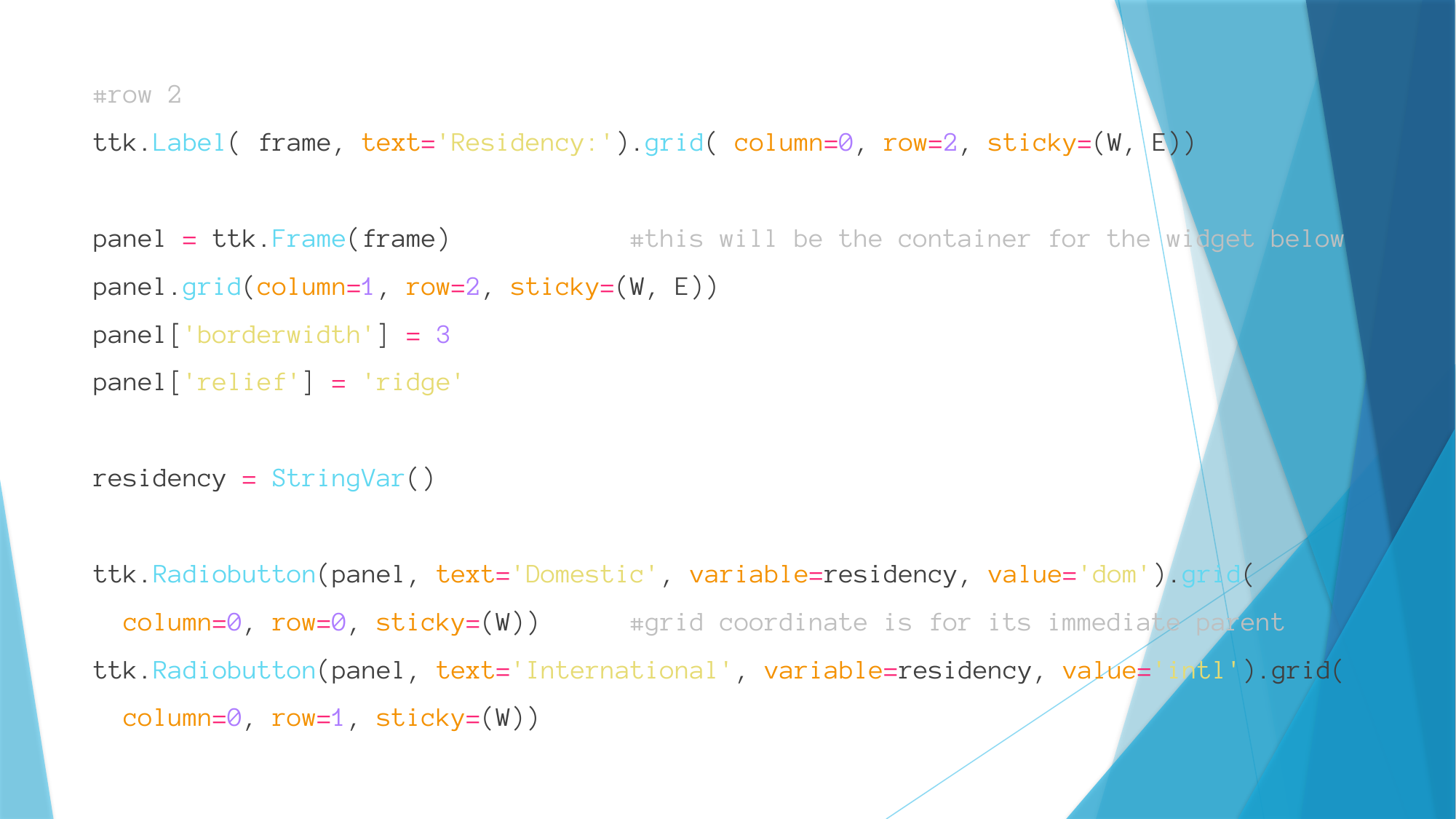

#row 2
ttk.Label( frame, text='Residency:').grid( column=0, row=2, sticky=(W, E))

panel = ttk.Frame(frame)            #this will be the container for the widget below
panel.grid(column=1, row=2, sticky=(W, E))
panel['borderwidth'] = 3
panel['relief'] = 'ridge'

residency = StringVar()

ttk.Radiobutton(panel, text='Domestic', variable=residency, value='dom').grid(
  column=0, row=0, sticky=(W))      #grid coordinate is for its immediate parent
ttk.Radiobutton(panel, text='International', variable=residency, value='intl').grid(
  column=0, row=1, sticky=(W))